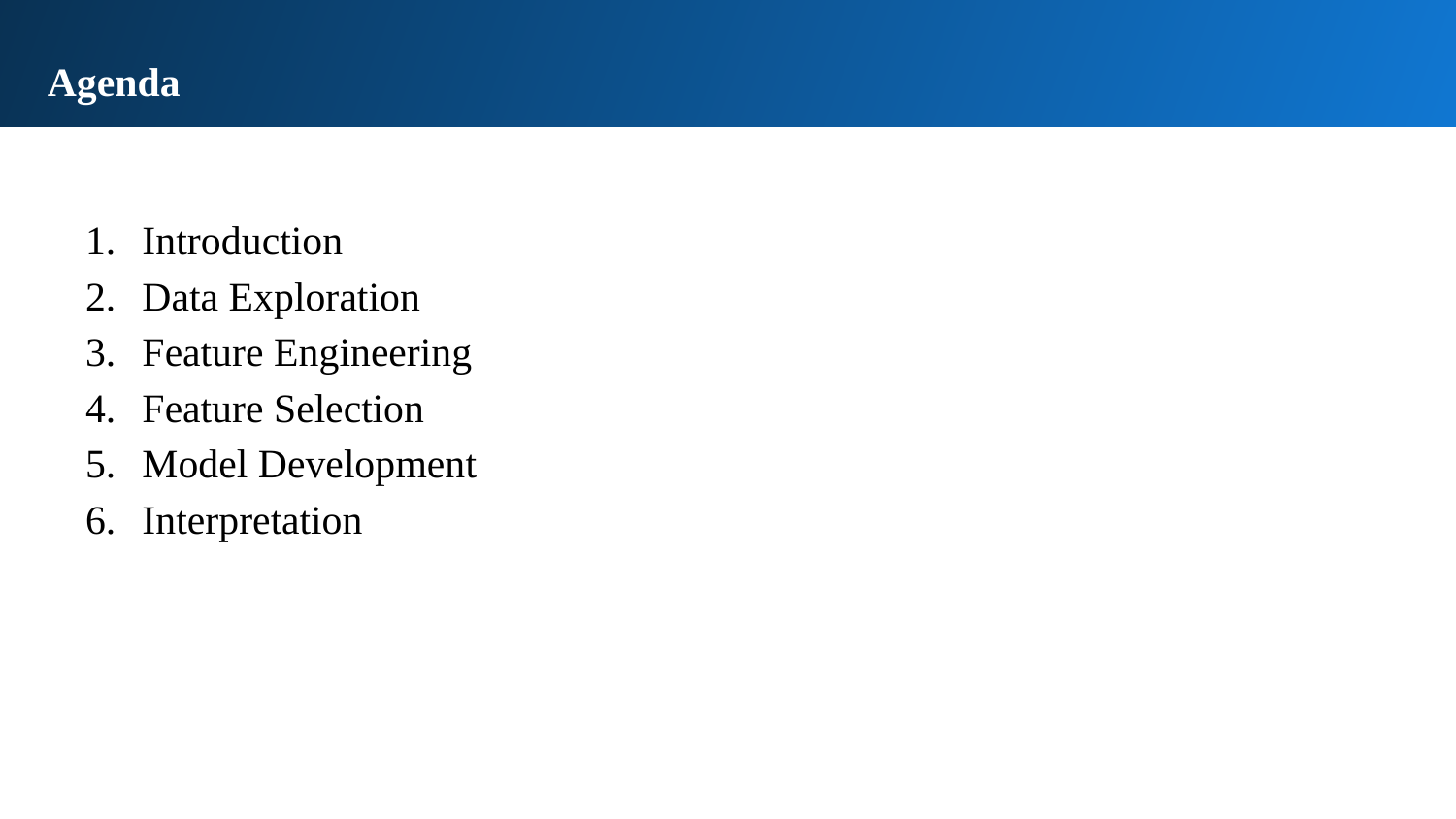

Agenda
Introduction
Data Exploration
Feature Engineering
Feature Selection
Model Development
Interpretation